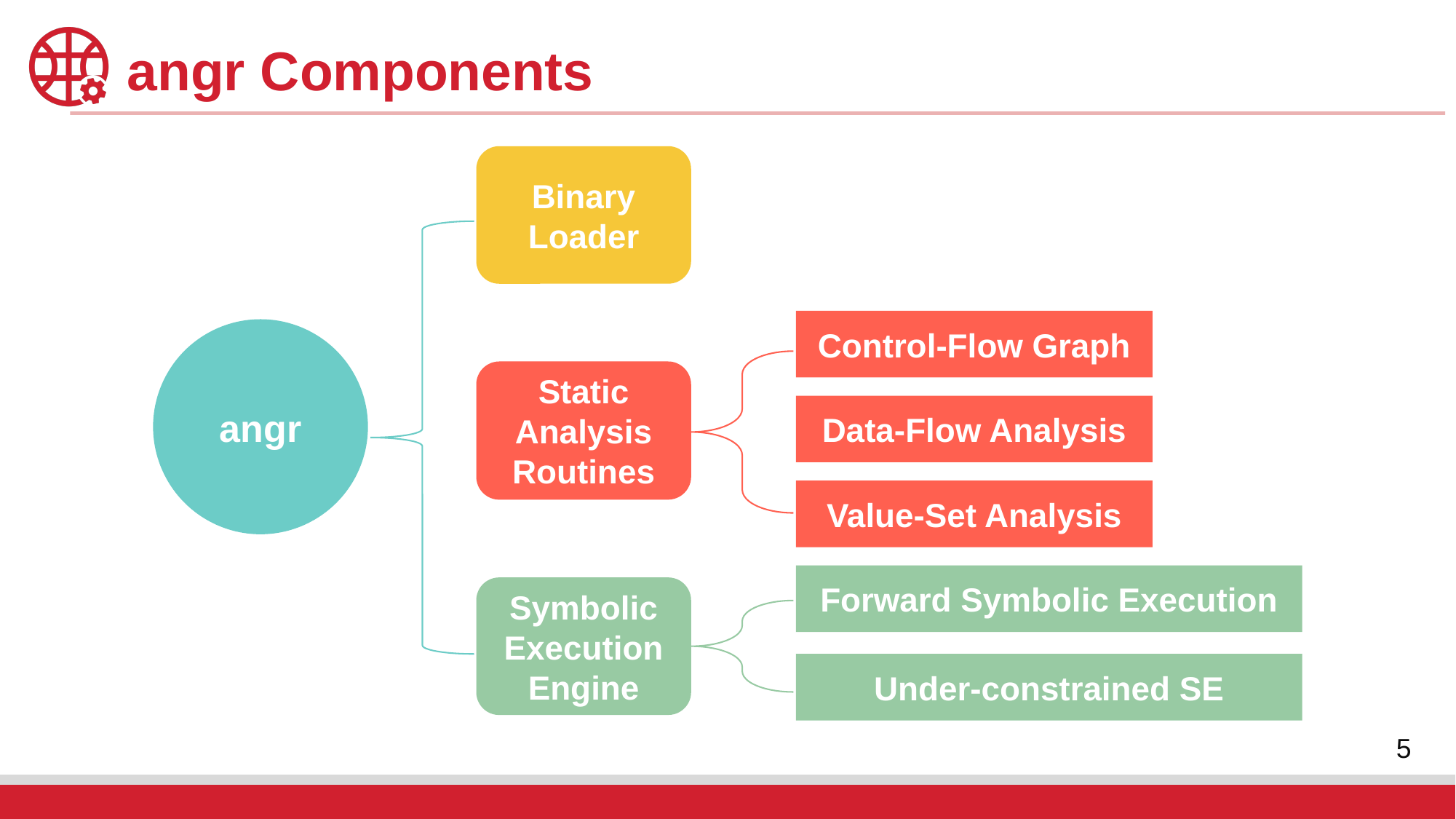

angr Components
Binary Loader

Control-Flow Graph
Data-Flow Analysis
Value-Set Analysis
angr

Static Analysis Routines
Forward Symbolic Execution
Symbolic Execution Engine

Under-constrained SE